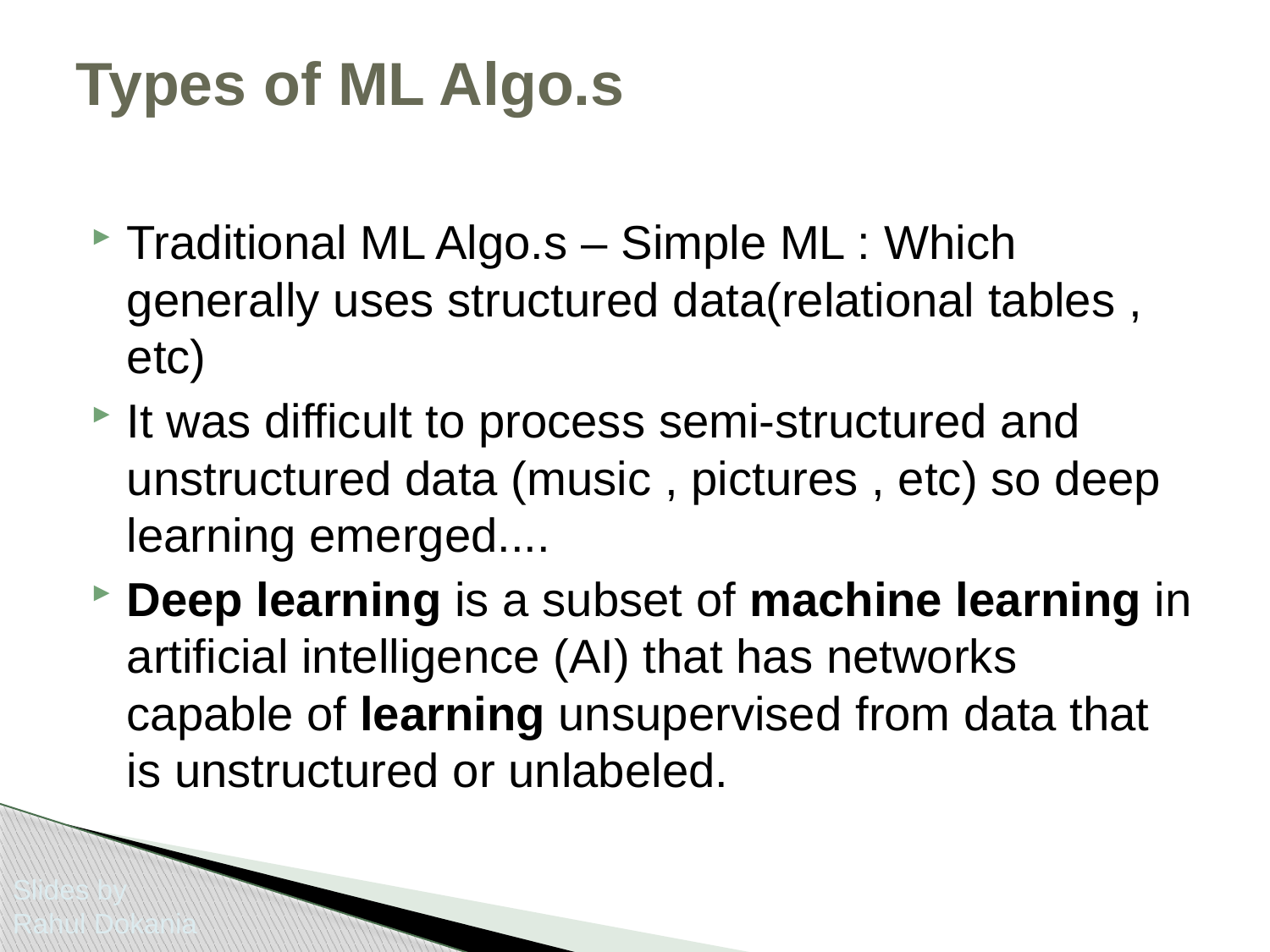

# Types of ML Algo.s
Traditional ML Algo.s – Simple ML : Which generally uses structured data(relational tables , etc)
It was difficult to process semi-structured and unstructured data (music , pictures , etc) so deep learning emerged....
Deep learning is a subset of machine learning in artificial intelligence (AI) that has networks capable of learning unsupervised from data that is unstructured or unlabeled.